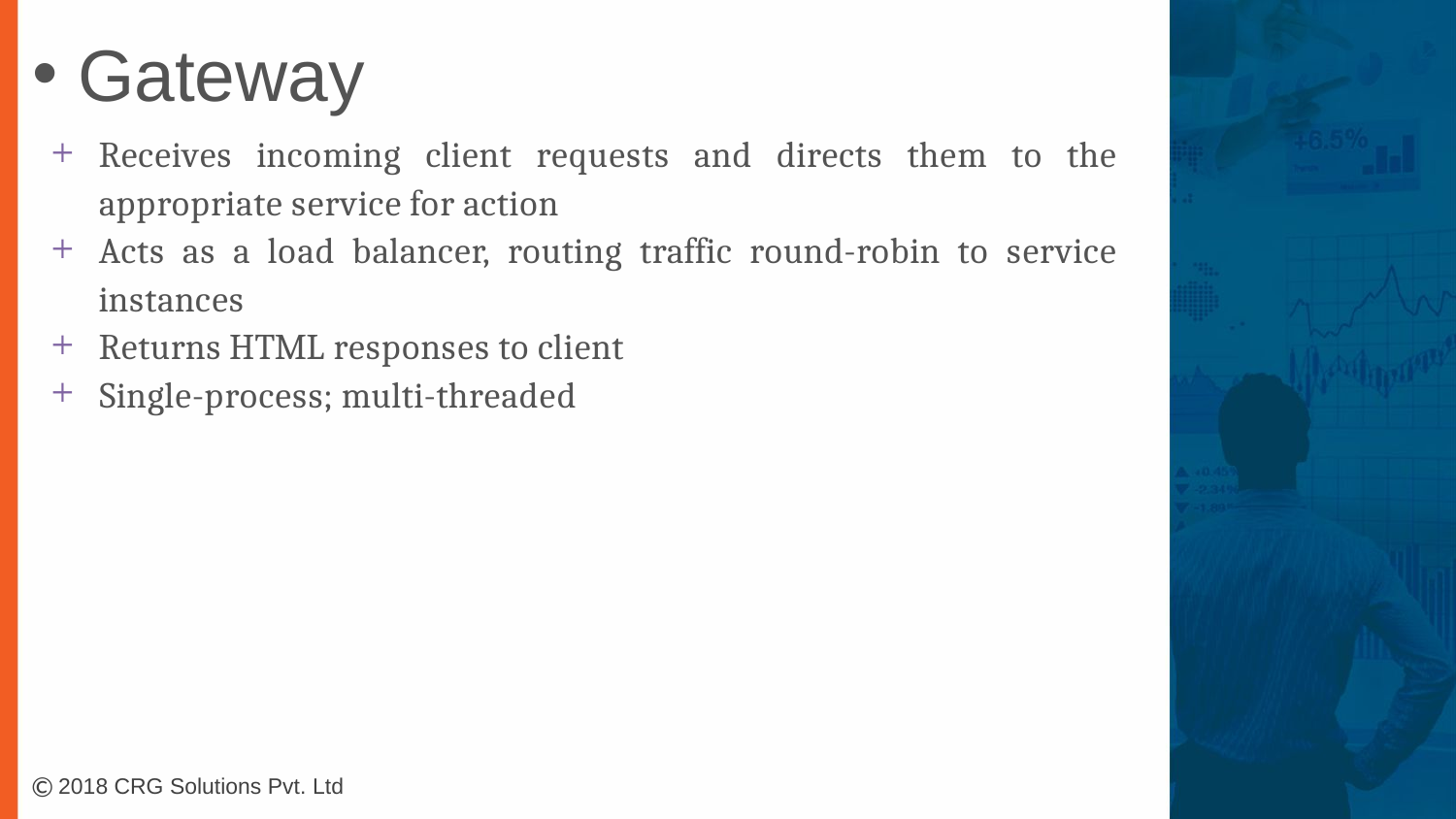

Gateway
Receives incoming client requests and directs them to the appropriate service for action
Acts as a load balancer, routing traffic round-robin to service instances
Returns HTML responses to client
Single-process; multi-threaded

©
2018 CRG Solutions Pvt. Ltd